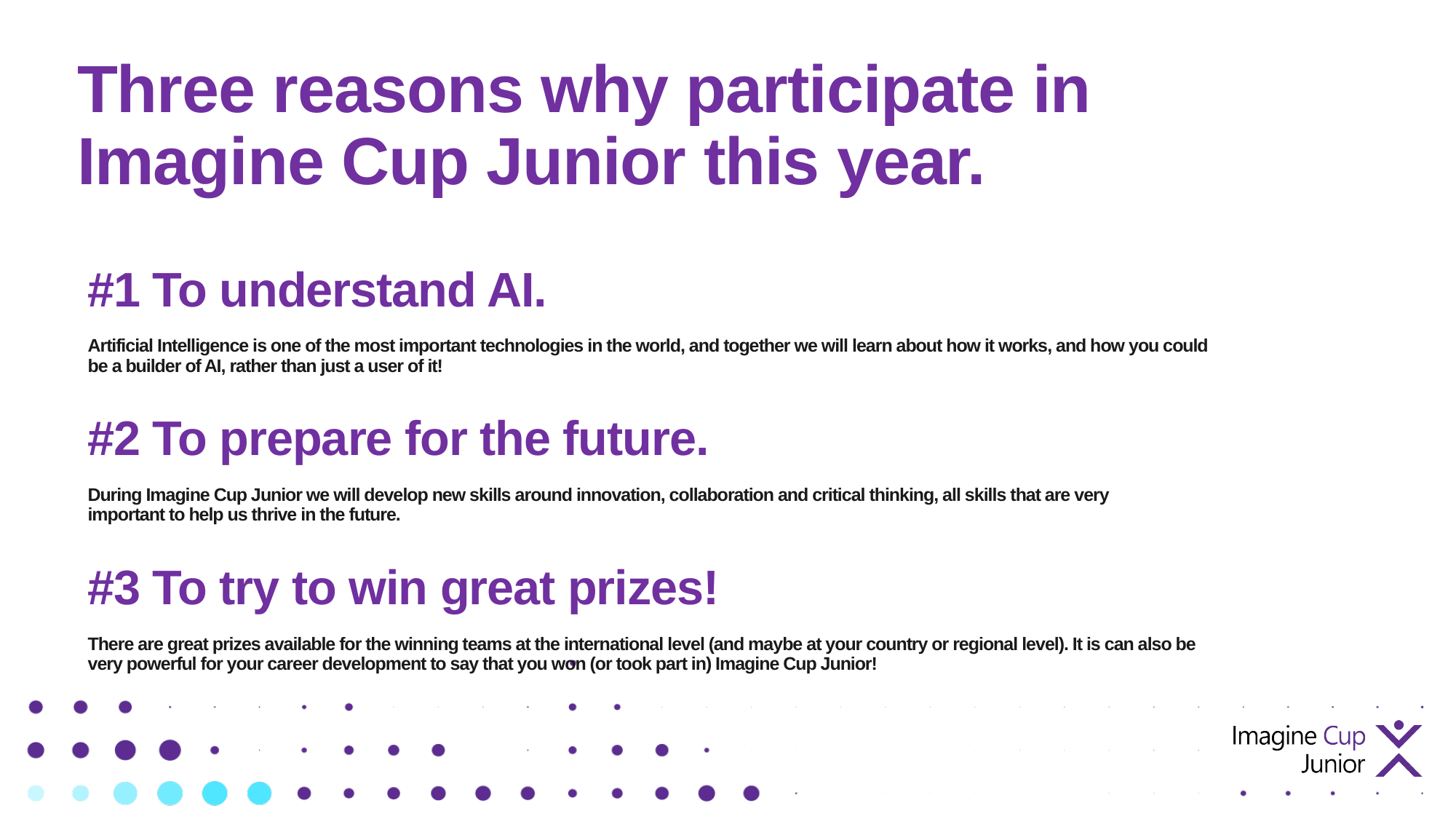

# Three reasons why participate in Imagine Cup Junior this year.
#1 To understand AI.

Artificial Intelligence is one of the most important technologies in the world, and together we will learn about how it works, and how you could be a builder of AI, rather than just a user of it!
#2 To prepare for the future.

During Imagine Cup Junior we will develop new skills around innovation, collaboration and critical thinking, all skills that are very important to help us thrive in the future.
#3 To try to win great prizes!

There are great prizes available for the winning teams at the international level (and maybe at your country or regional level). It is can also be very powerful for your career development to say that you won (or took part in) Imagine Cup Junior!